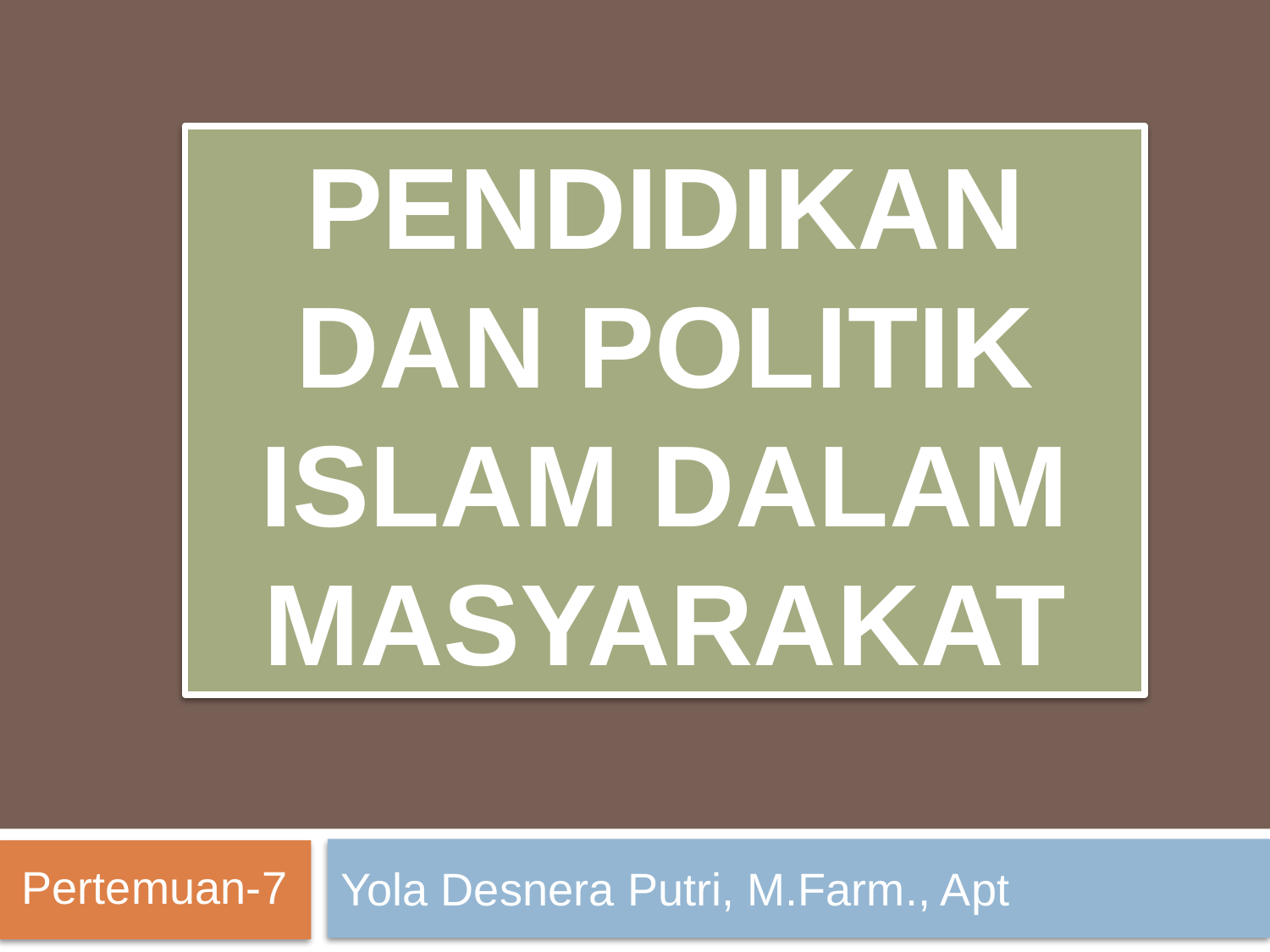

# PENDIDIKAN DAN POLITIK ISLAM DALAM MASYARAKAT
Yola Desnera Putri, M.Farm., Apt
Pertemuan-7